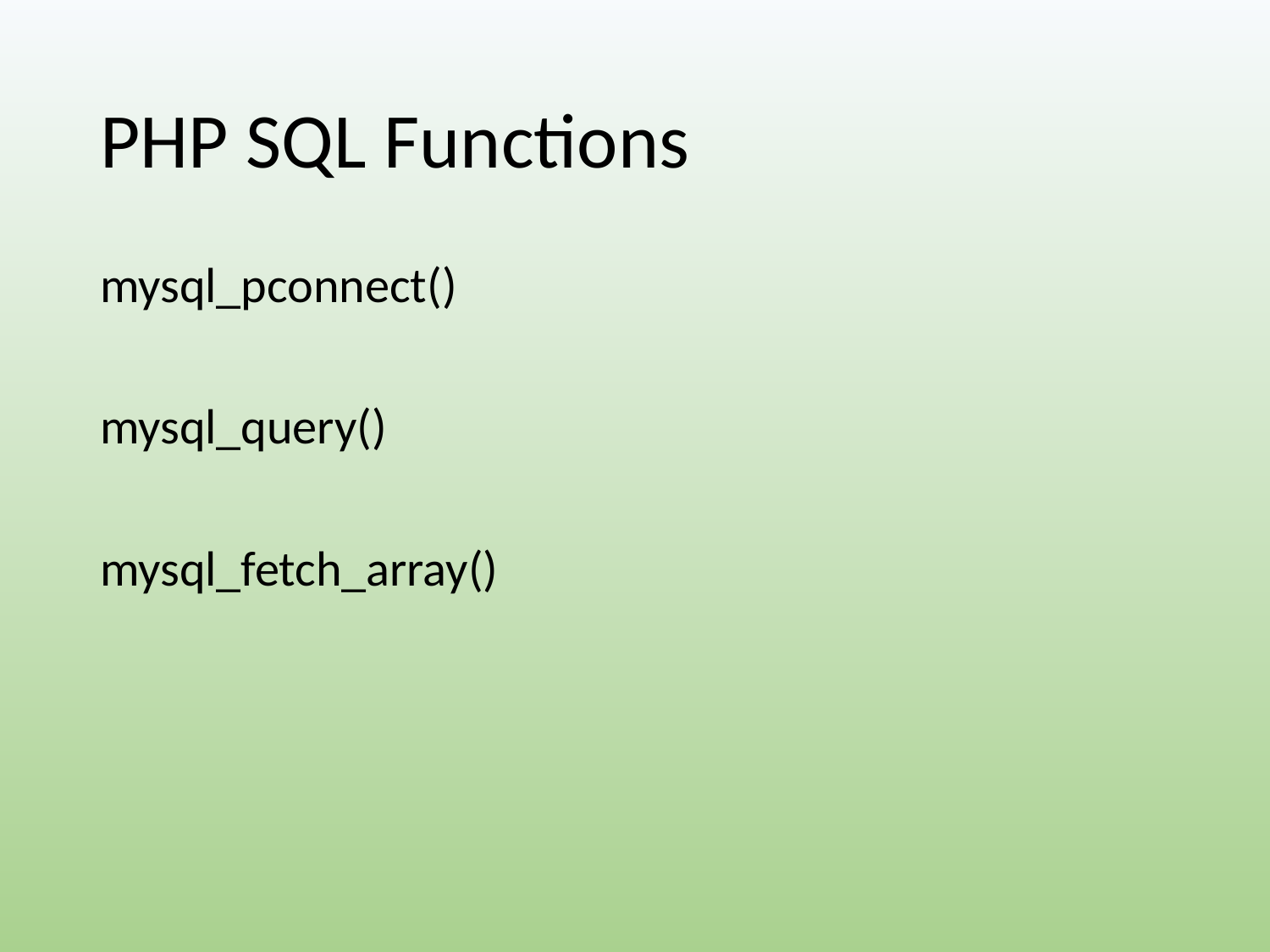

# PHP SQL Functions
mysql_pconnect()

mysql_query()

mysql_fetch_array()